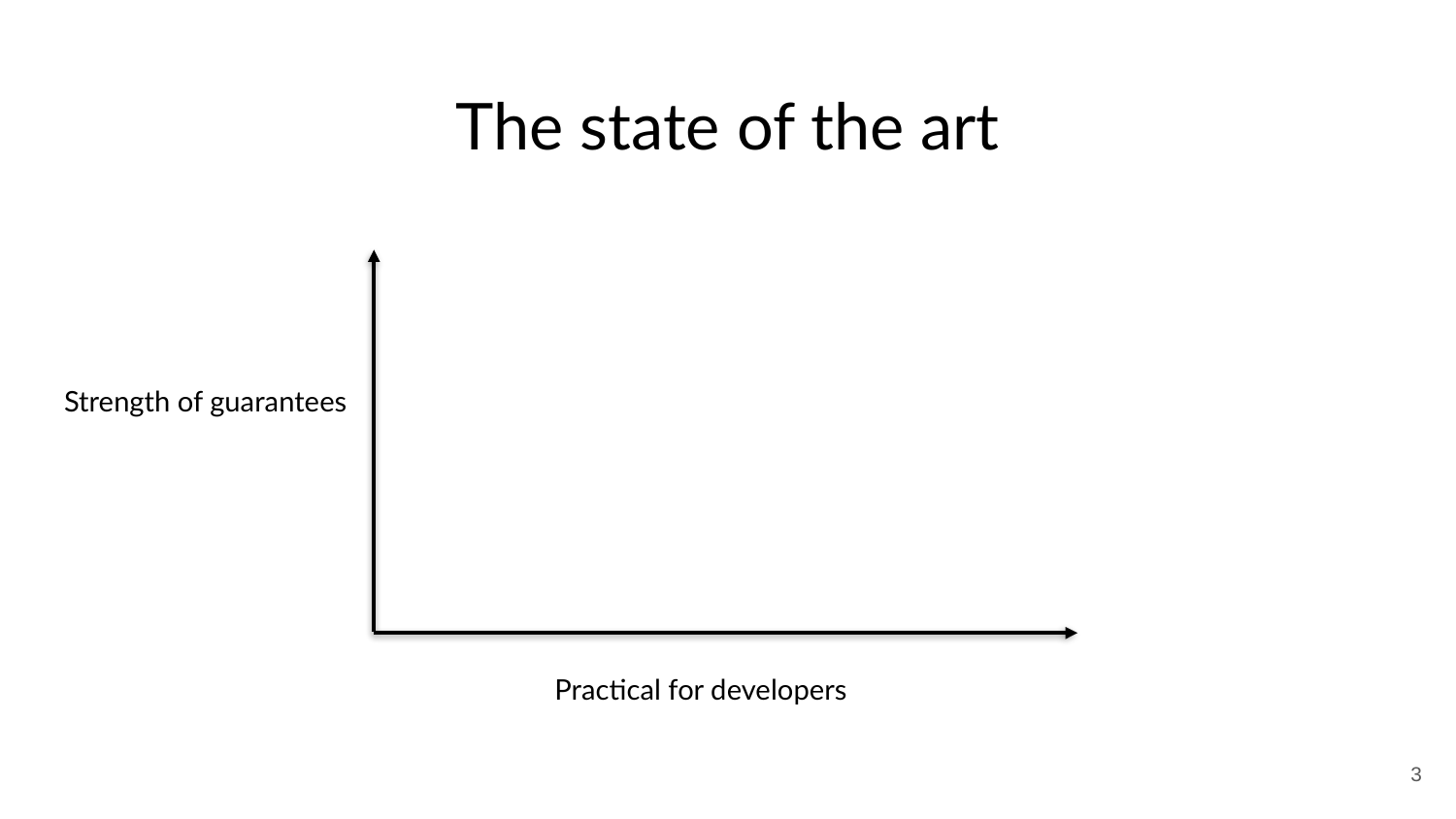

# The state of the art
Strength of guarantees
Practical for developers
3